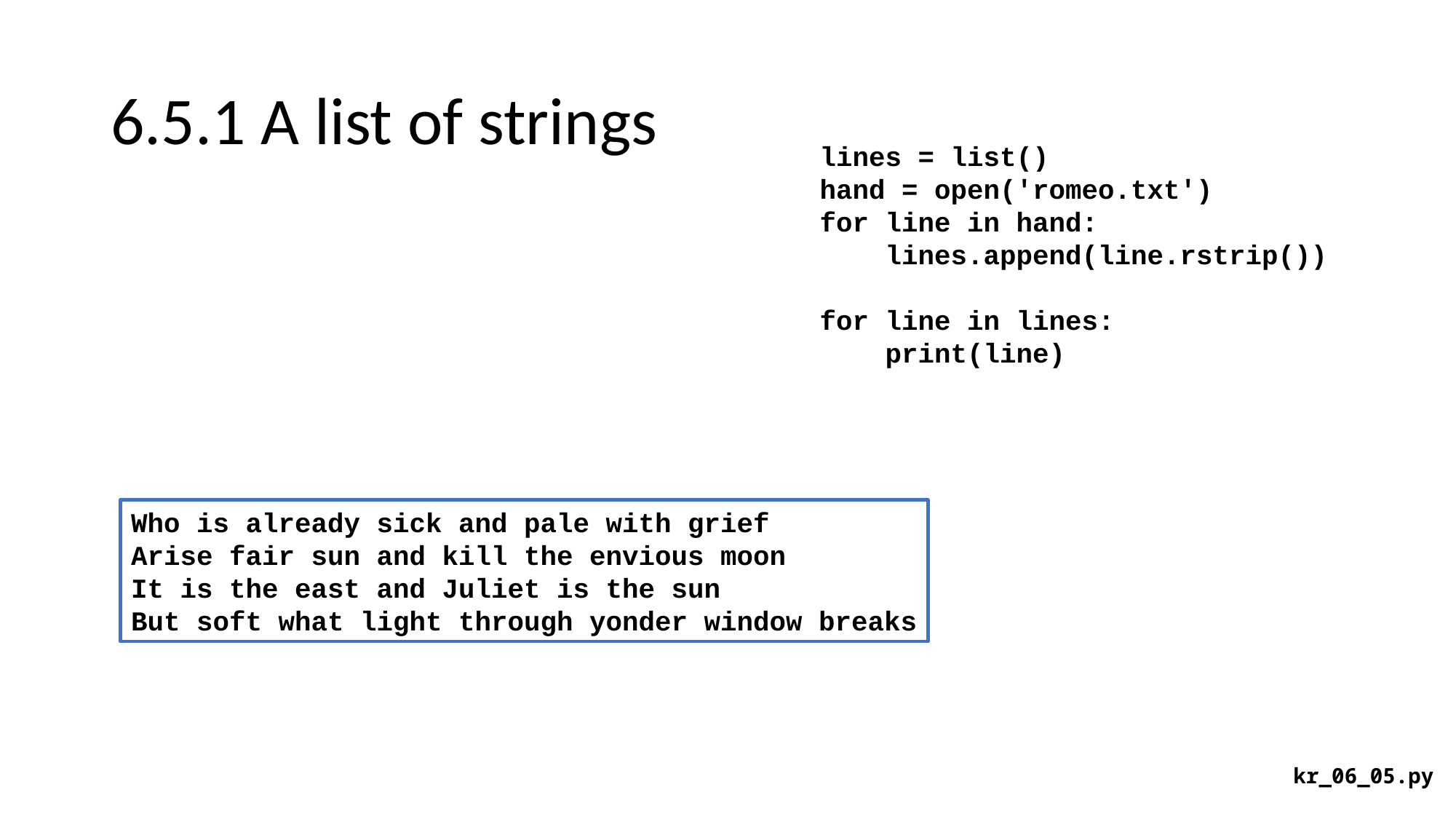

# 6.5.1 A list of strings
lines = list()
hand = open('romeo.txt')
for line in hand:
    lines.append(line.rstrip())

for line in lines:
    print(line)
Who is already sick and pale with grief
Arise fair sun and kill the envious moon
It is the east and Juliet is the sun
But soft what light through yonder window breaks
kr_06_05.py